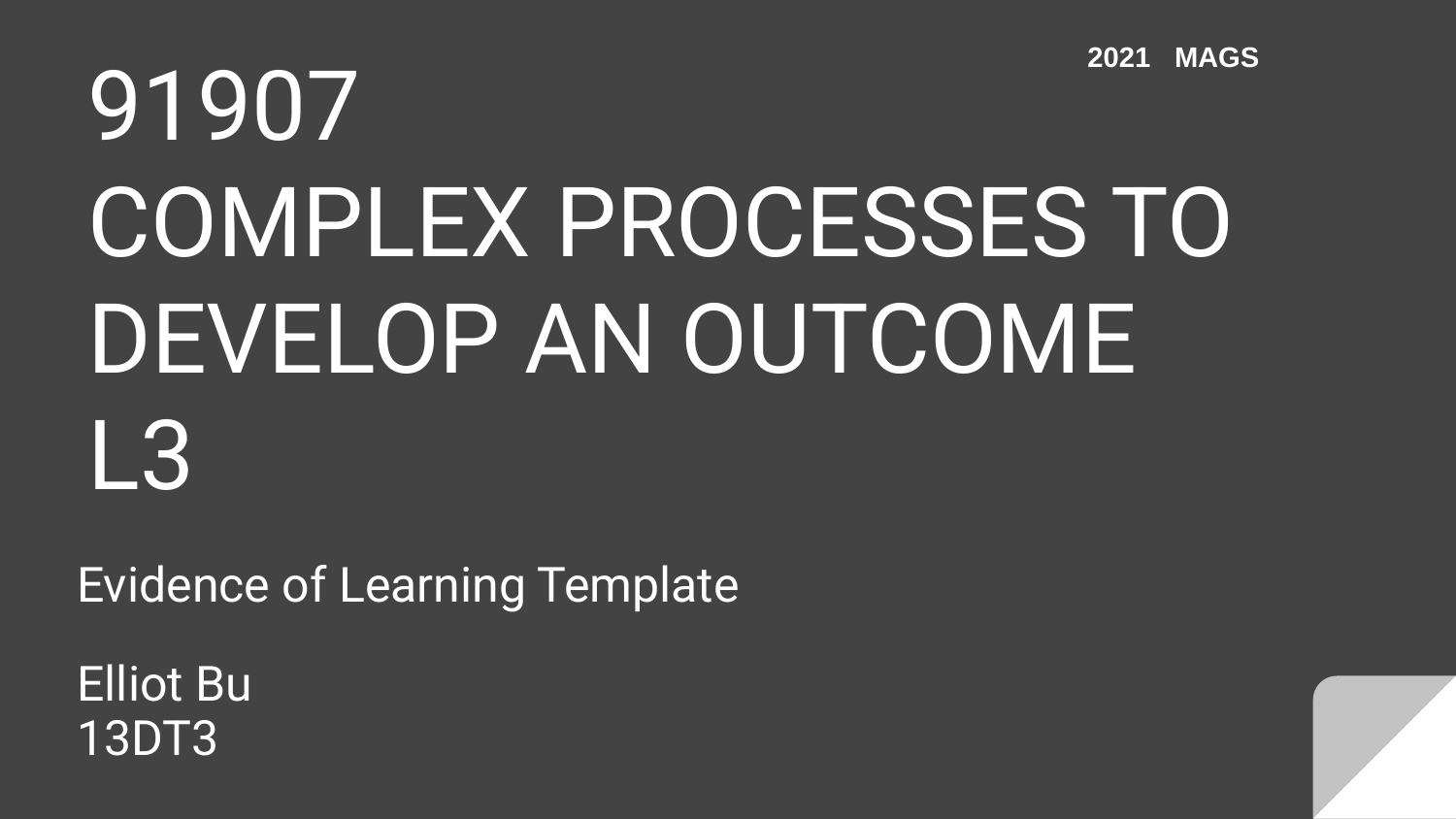

2021   MAGS
# 91907 COMPLEX PROCESSES TO DEVELOP AN OUTCOME L3
Evidence of Learning Template
Elliot Bu
13DT3